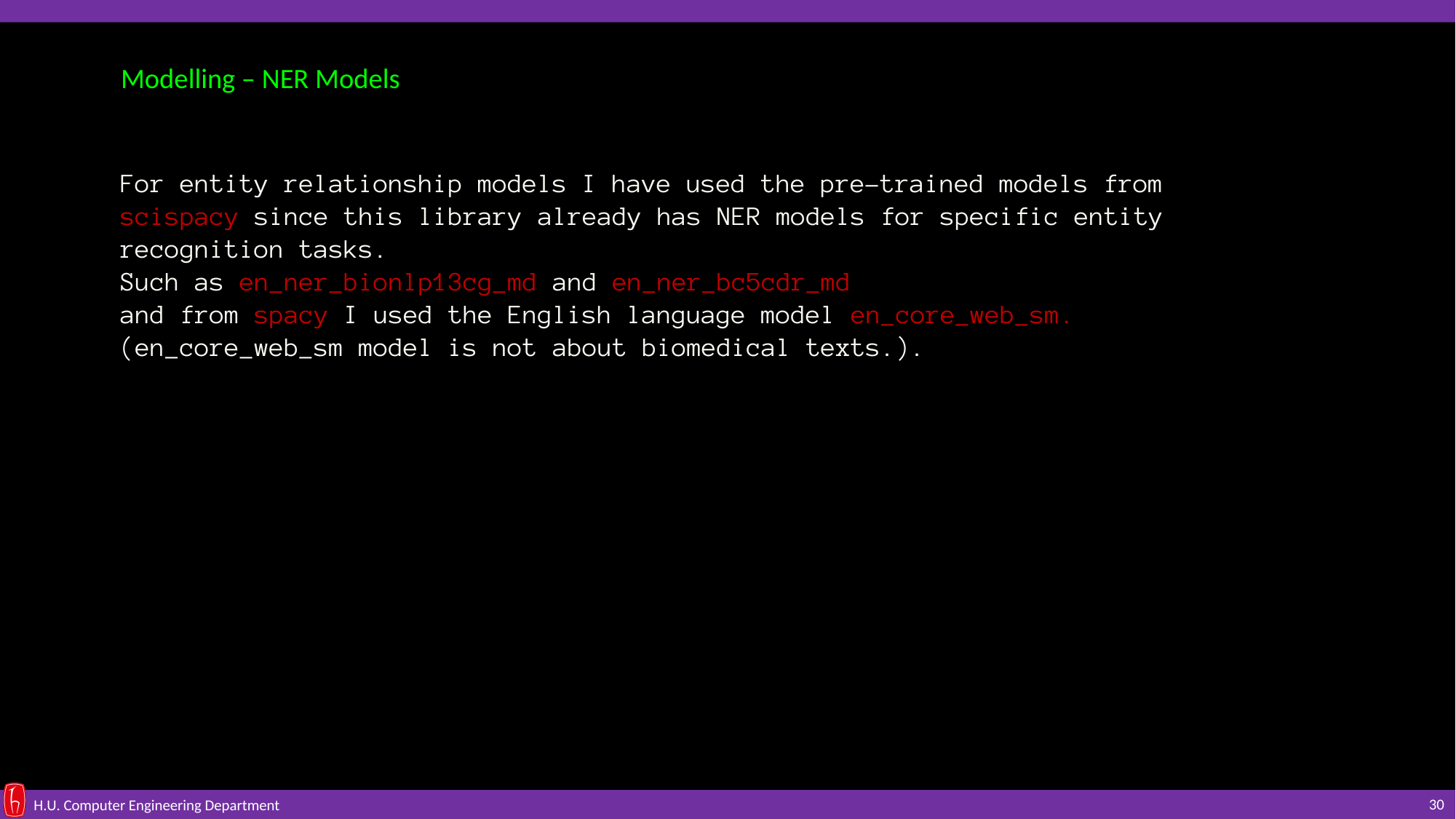

Modelling – NER Models
For entity relationship models I have used the pre-trained models from scispacy since this library already has NER models for specific entity recognition tasks.
Such as en_ner_bionlp13cg_md and en_ner_bc5cdr_md
and from spacy I used the English language model en_core_web_sm.
(en_core_web_sm model is not about biomedical texts.).